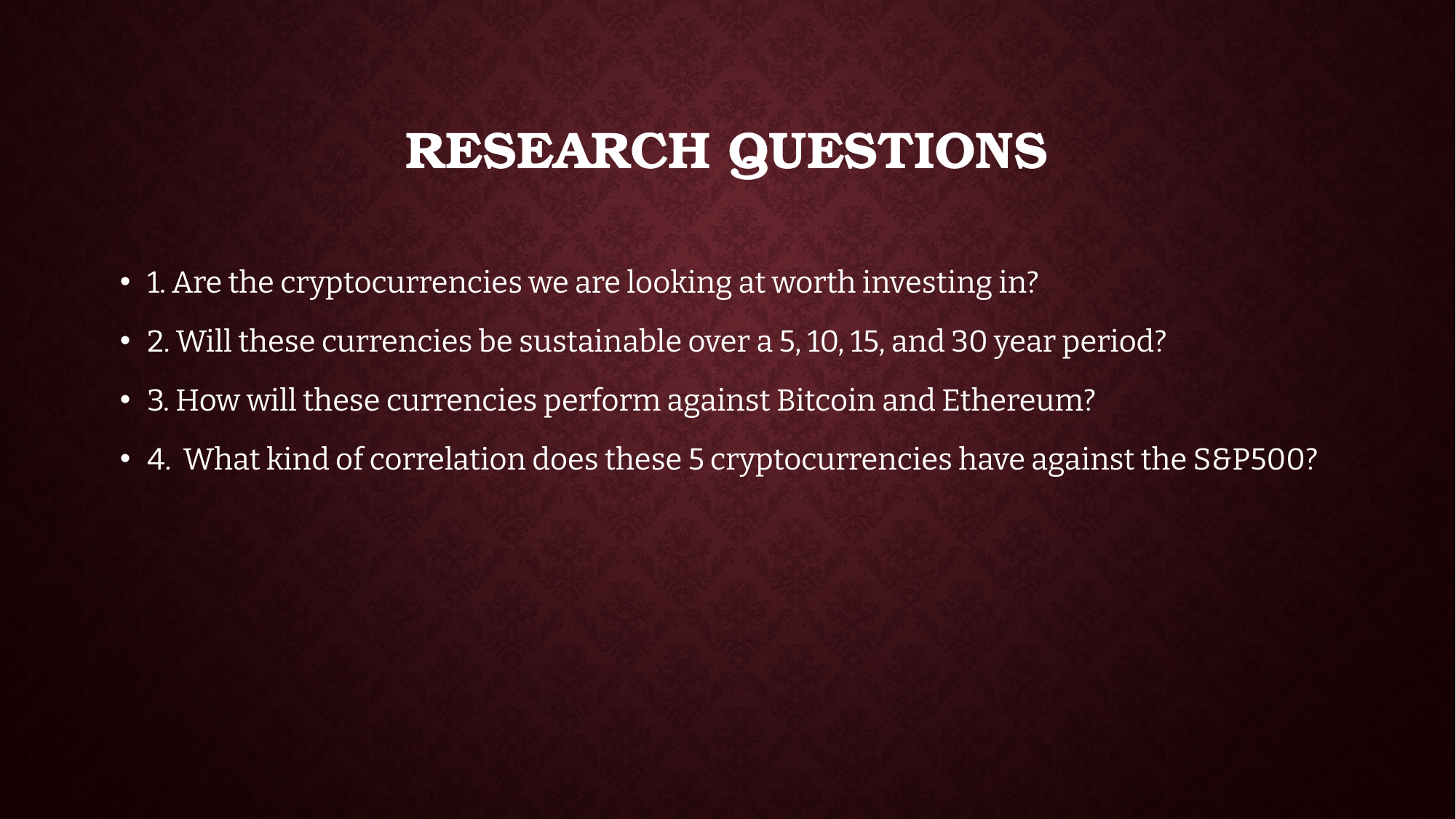

# Research QUestions
1. Are the cryptocurrencies we are looking at worth investing in?
2. Will these currencies be sustainable over a 5, 10, 15, and 30 year period?
3. How will these currencies perform against Bitcoin and Ethereum?
4.  What kind of correlation does these 5 cryptocurrencies have against the S&P500?